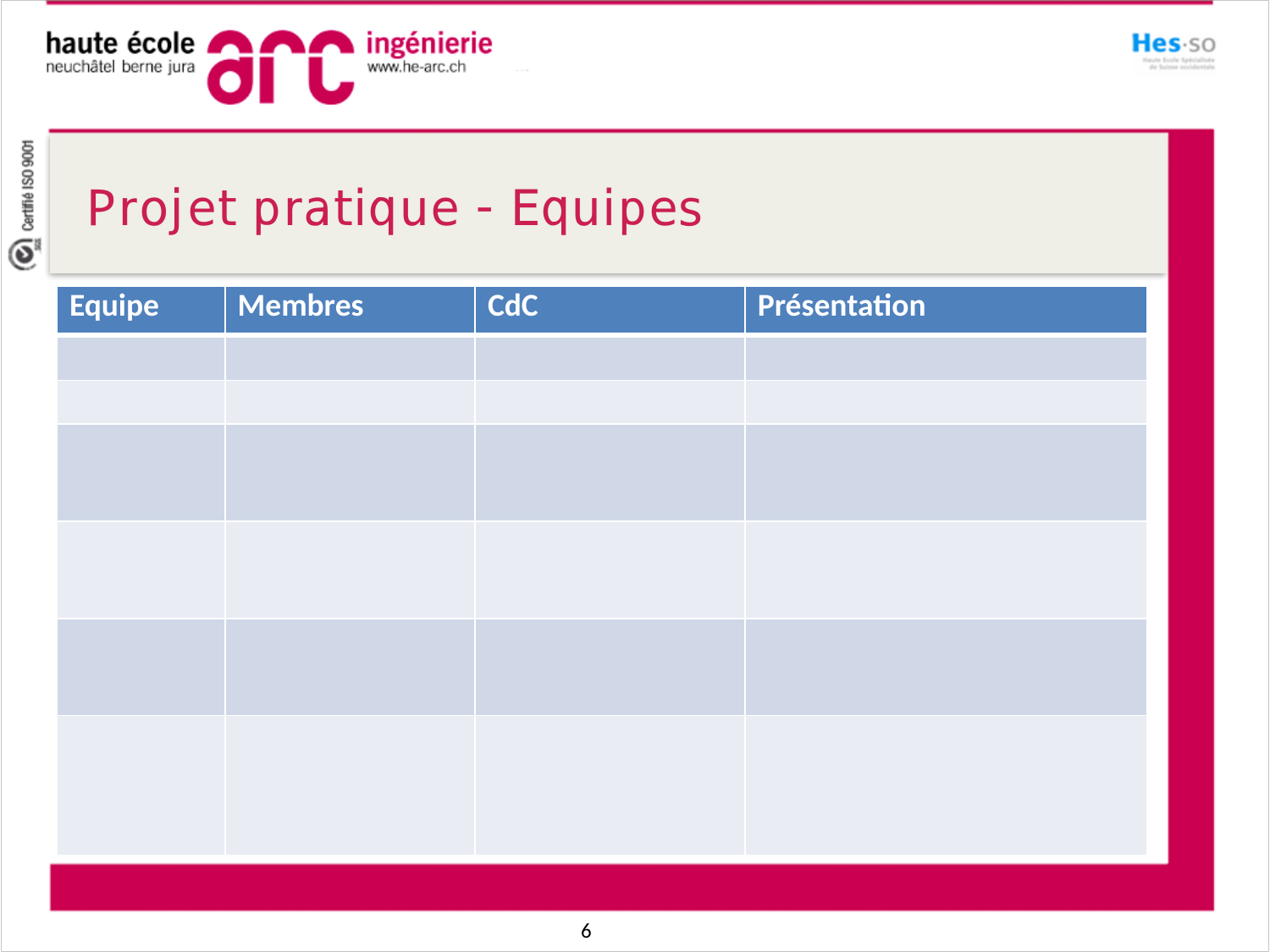

Projet pratique - Equipes
| Equipe | Membres | CdC | Présentation |
| --- | --- | --- | --- |
|  |  |  |  |
|  |  |  |  |
|  |  |  |  |
|  |  |  |  |
|  |  |  |  |
|  |  |  |  |